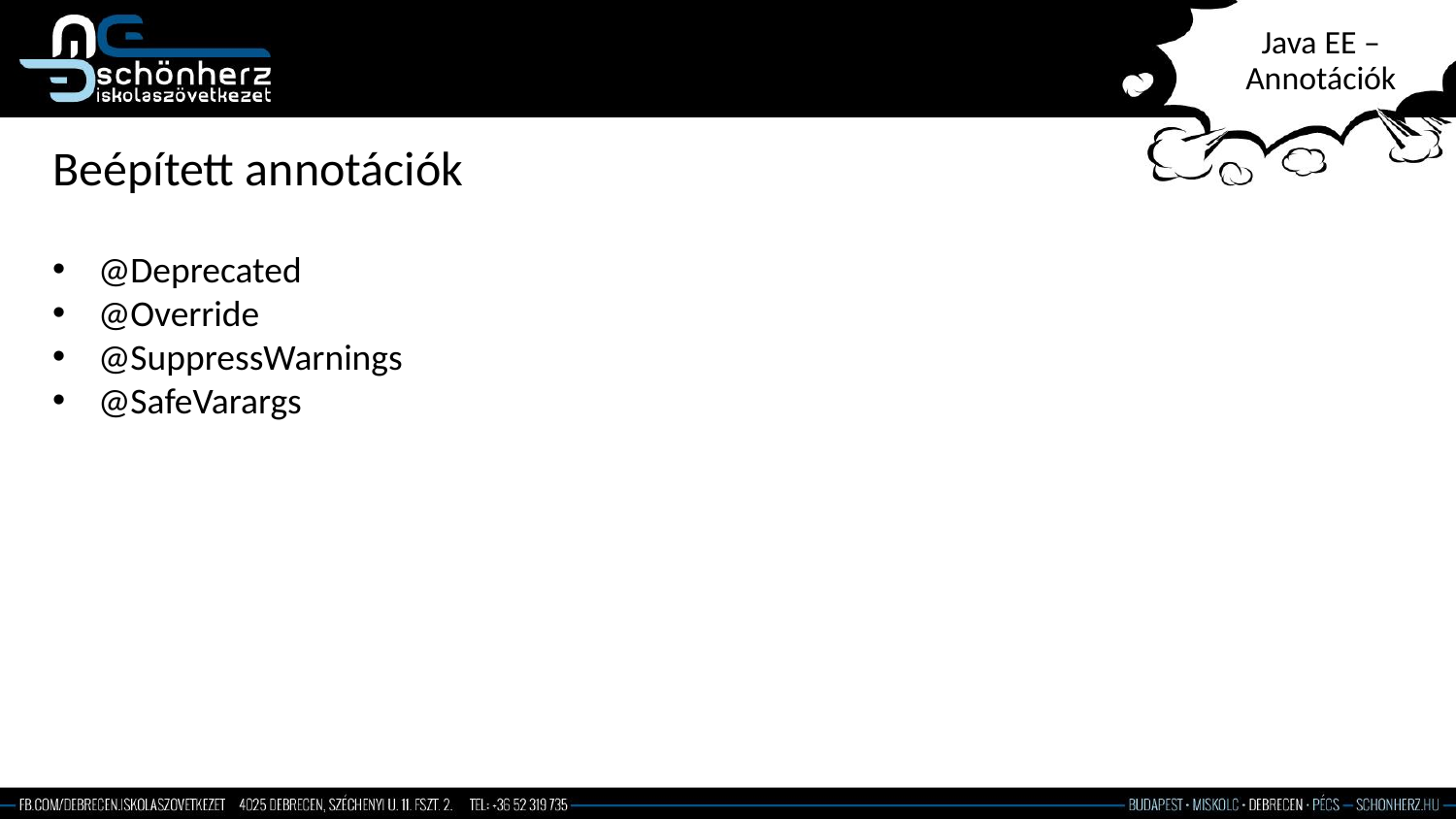

# Java EE – Annotációk
Beépített annotációk
@Deprecated
@Override
@SuppressWarnings
@SafeVarargs